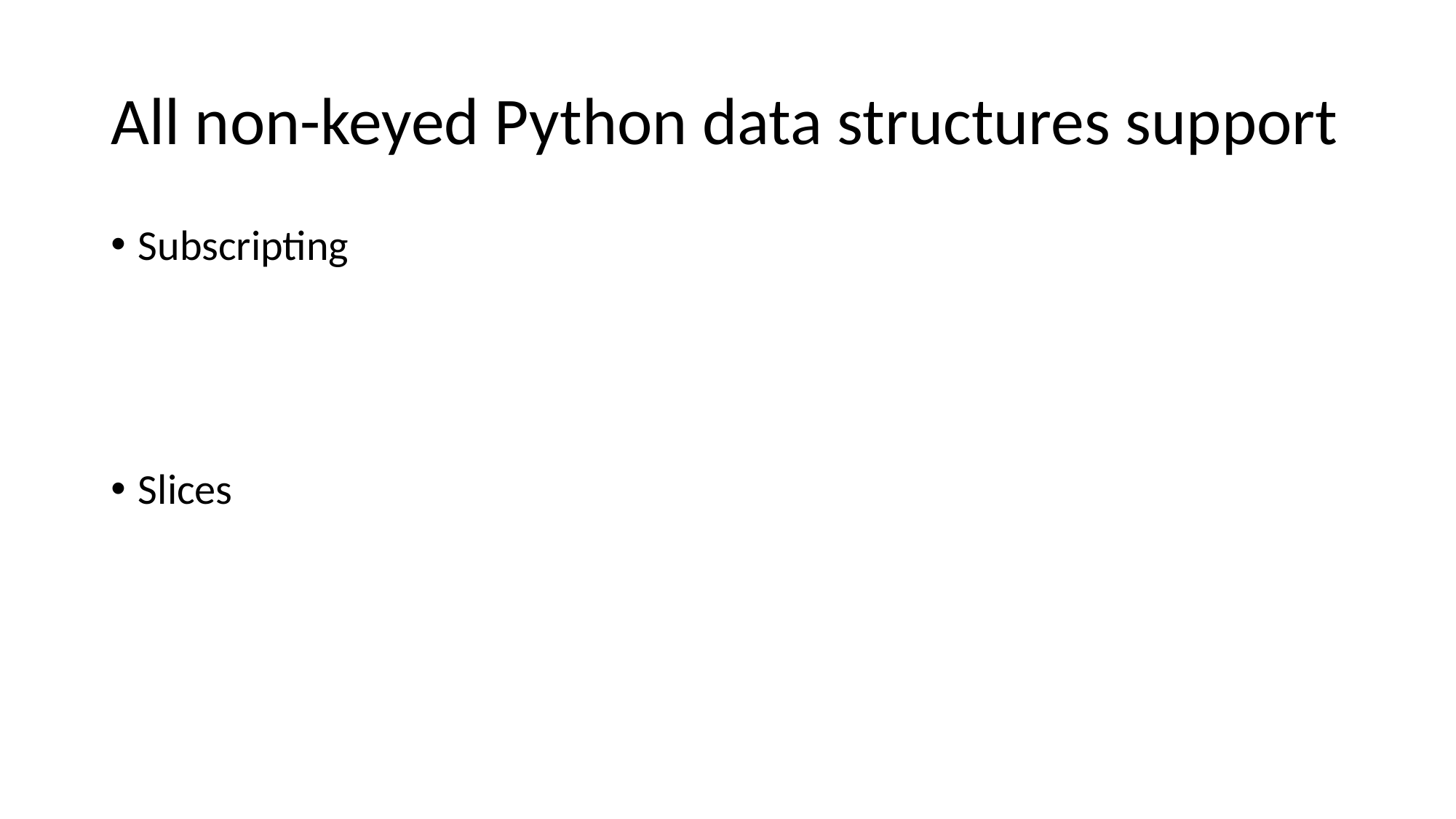

# All non-keyed Python data structures support
Subscripting

Slices